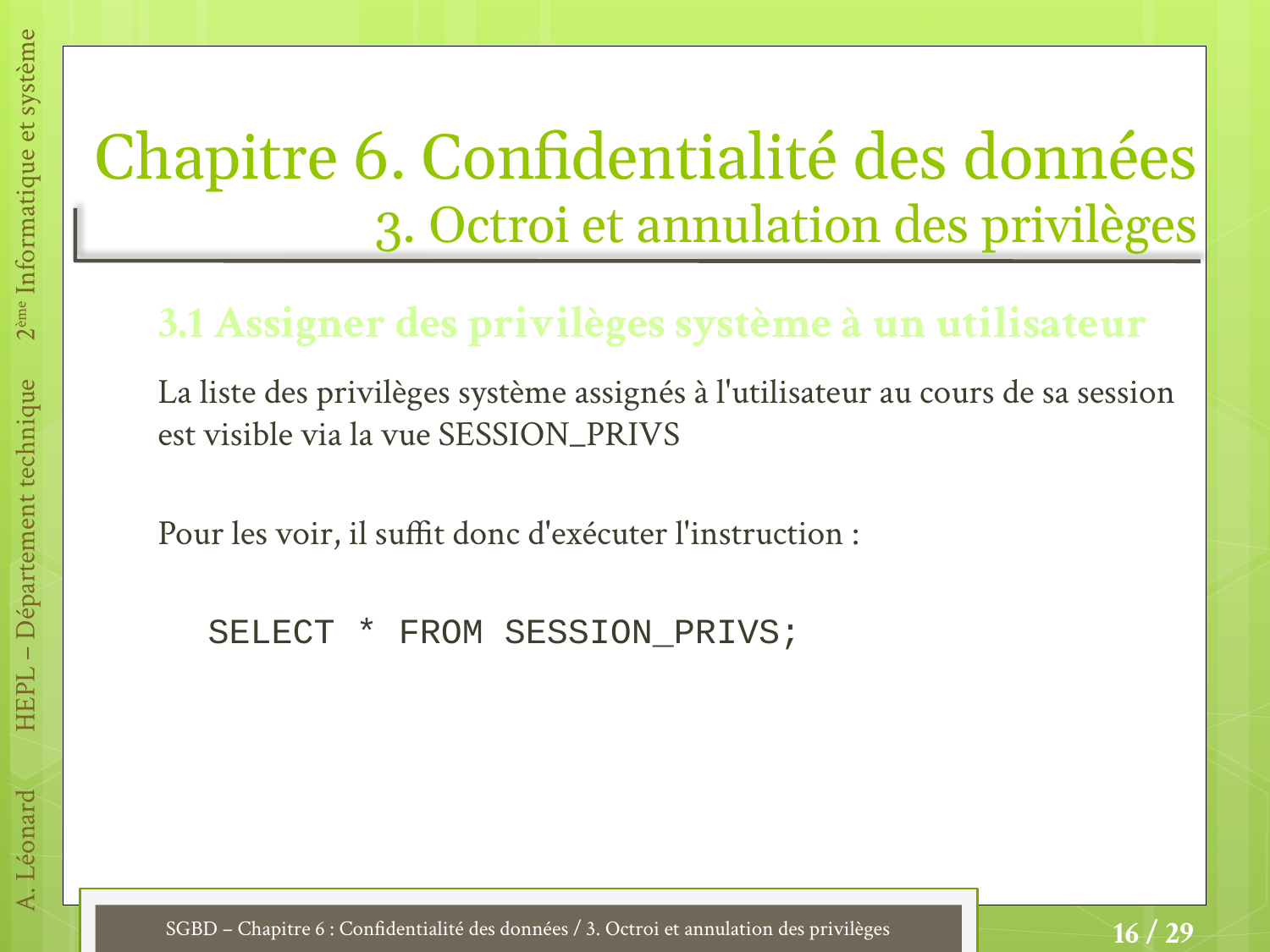

# Chapitre 6. Confidentialité des données 3. Octroi et annulation des privilèges
3.1 Assigner des privilèges système à un utilisateur

La liste des privilèges système assignés à l'utilisateur au cours de sa session est visible via la vue SESSION_PRIVS

Pour les voir, il suffit donc d'exécuter l'instruction :

SELECT * FROM SESSION_PRIVS;
SGBD – Chapitre 6 : Confidentialité des données / 3. Octroi et annulation des privilèges